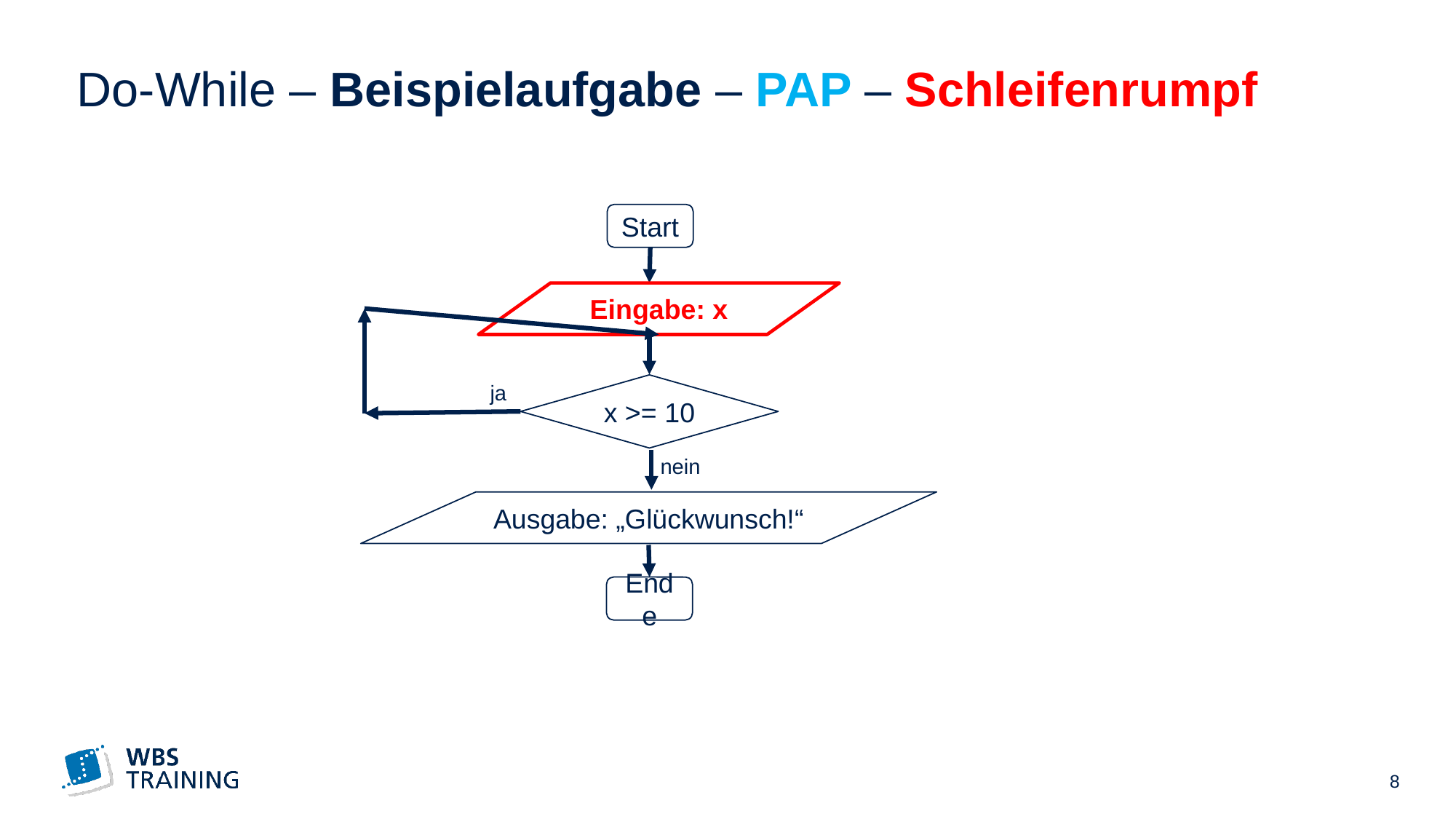

# Do-While – Beispielaufgabe – PAP – Schleifenrumpf

Start
Eingabe: x
ja
x >= 10
nein
Ausgabe: „Glückwunsch!“
Ende
    8